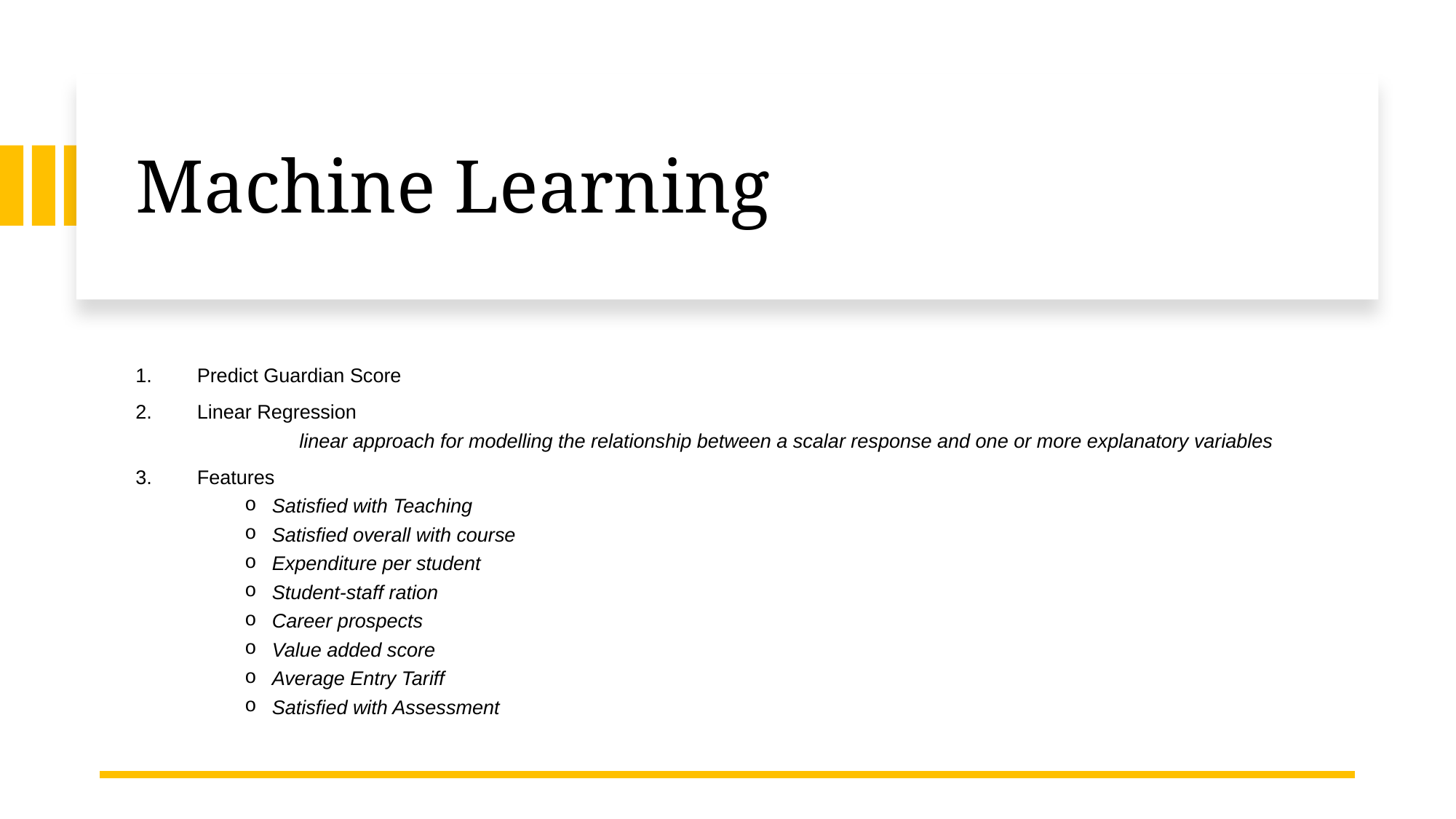

# Machine Learning

Predict Guardian Score
Linear Regression
	linear approach for modelling the relationship between a scalar response and one or more explanatory variables
Features
Satisfied with Teaching
Satisfied overall with course
Expenditure per student
Student-staff ration
Career prospects
Value added score
Average Entry Tariff
Satisfied with Assessment